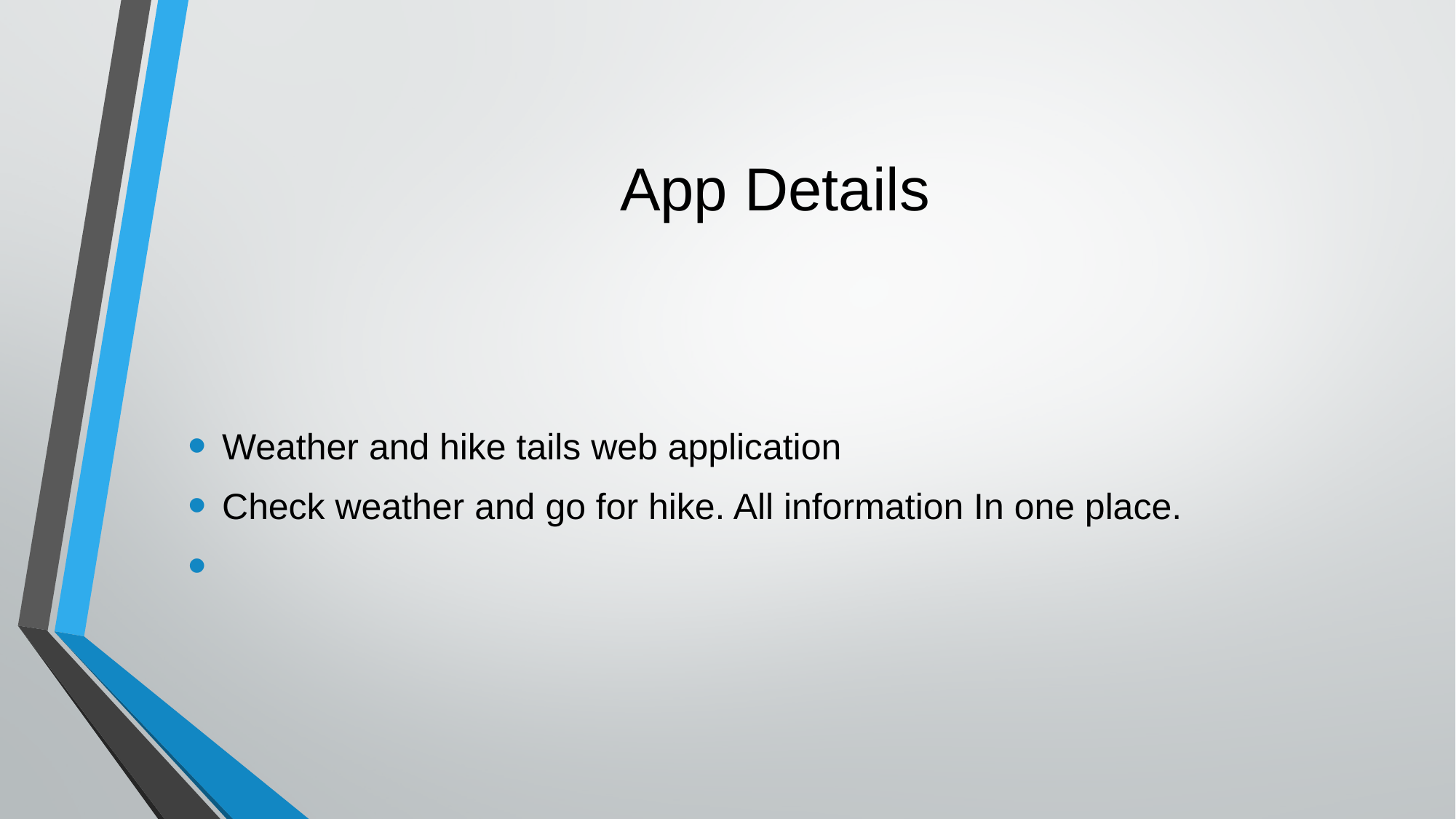

App Details
Weather and hike tails web application
Check weather and go for hike. All information In one place.